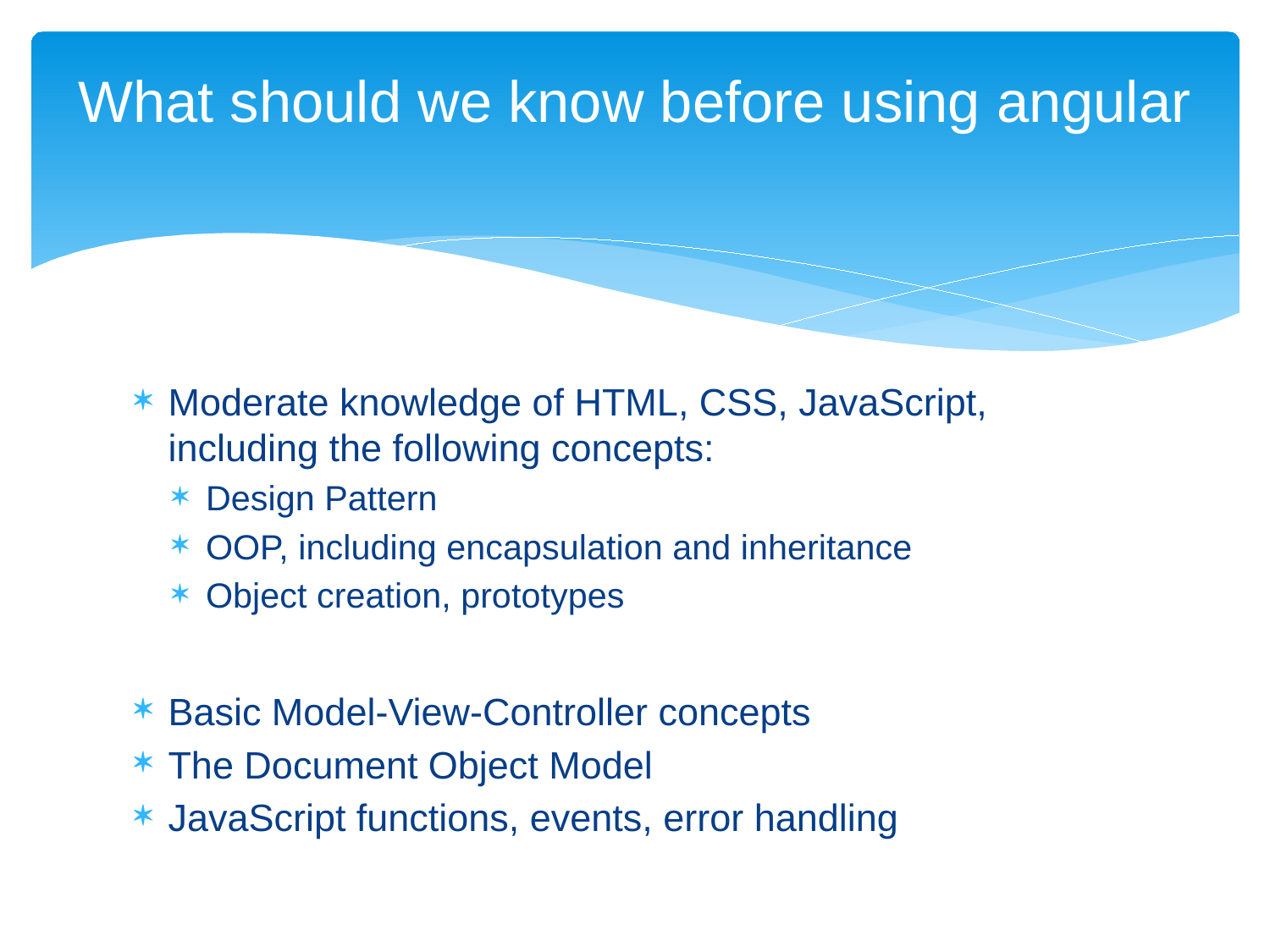

# What should we know before using angular
Moderate knowledge of HTML, CSS, JavaScript, including the following concepts:
Design Pattern
OOP, including encapsulation and inheritance
Object creation, prototypes

Basic Model-View-Controller concepts
The Document Object Model
JavaScript functions, events, error handling